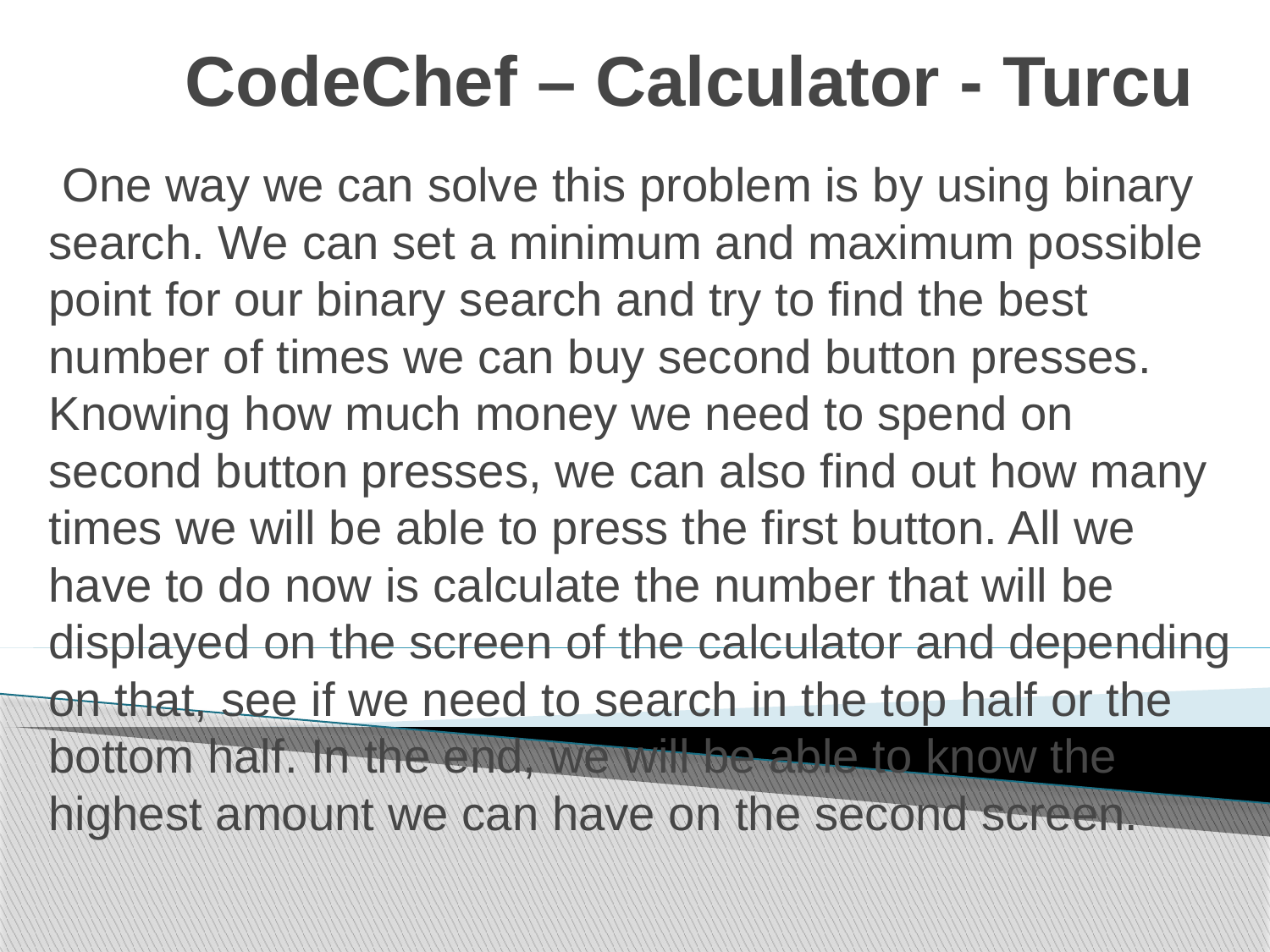

# CodeChef – Calculator - Turcu
 One way we can solve this problem is by using binary search. We can set a minimum and maximum possible point for our binary search and try to find the best number of times we can buy second button presses. Knowing how much money we need to spend on second button presses, we can also find out how many times we will be able to press the first button. All we have to do now is calculate the number that will be displayed on the screen of the calculator and depending on that, see if we need to search in the top half or the bottom half. In the end, we will be able to know the highest amount we can have on the second screen.